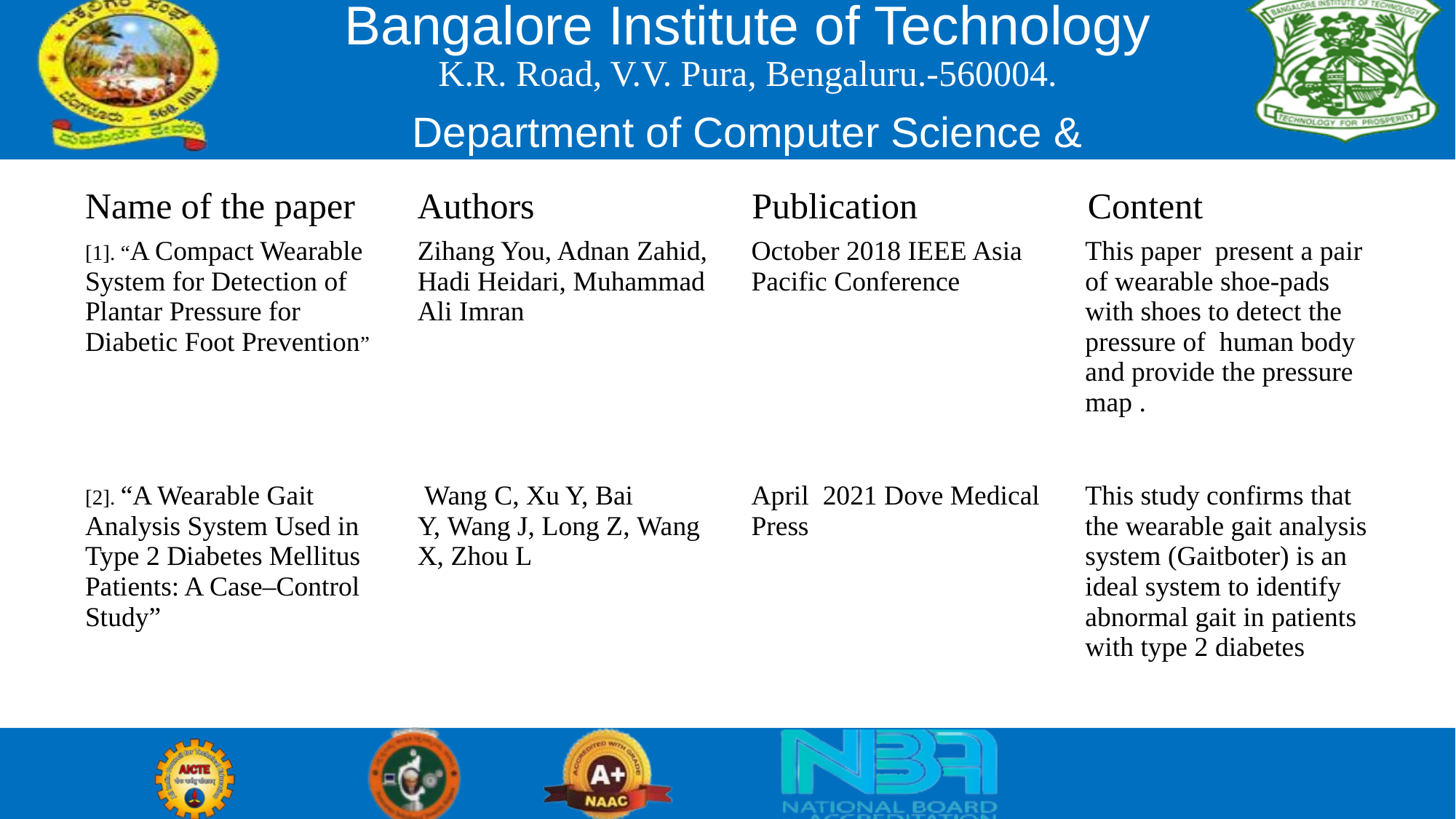

Bangalore Institute of Technology
K.R. Road, V.V. Pura, Bengaluru.-560004.
Department of Computer Science & Engineering
| Name of the paper | Authors | Publication | Content |
| --- | --- | --- | --- |
| [1]. “A Compact Wearable System for Detection of Plantar Pressure for Diabetic Foot Prevention” | Zihang You, Adnan Zahid, Hadi Heidari, Muhammad Ali Imran | October 2018 IEEE Asia Pacific Conference | This paper present a pair of wearable shoe-pads with shoes to detect the pressure of human body and provide the pressure map . |
| --- | --- | --- | --- |
| [2]. “A Wearable Gait Analysis System Used in Type 2 Diabetes Mellitus Patients: A Case–Control Study” | Wang C, Xu Y, Bai Y, Wang J, Long Z, Wang X, Zhou L | April 2021 Dove Medical Press | This study confirms that the wearable gait analysis system (Gaitboter) is an ideal system to identify abnormal gait in patients with type 2 diabetes |